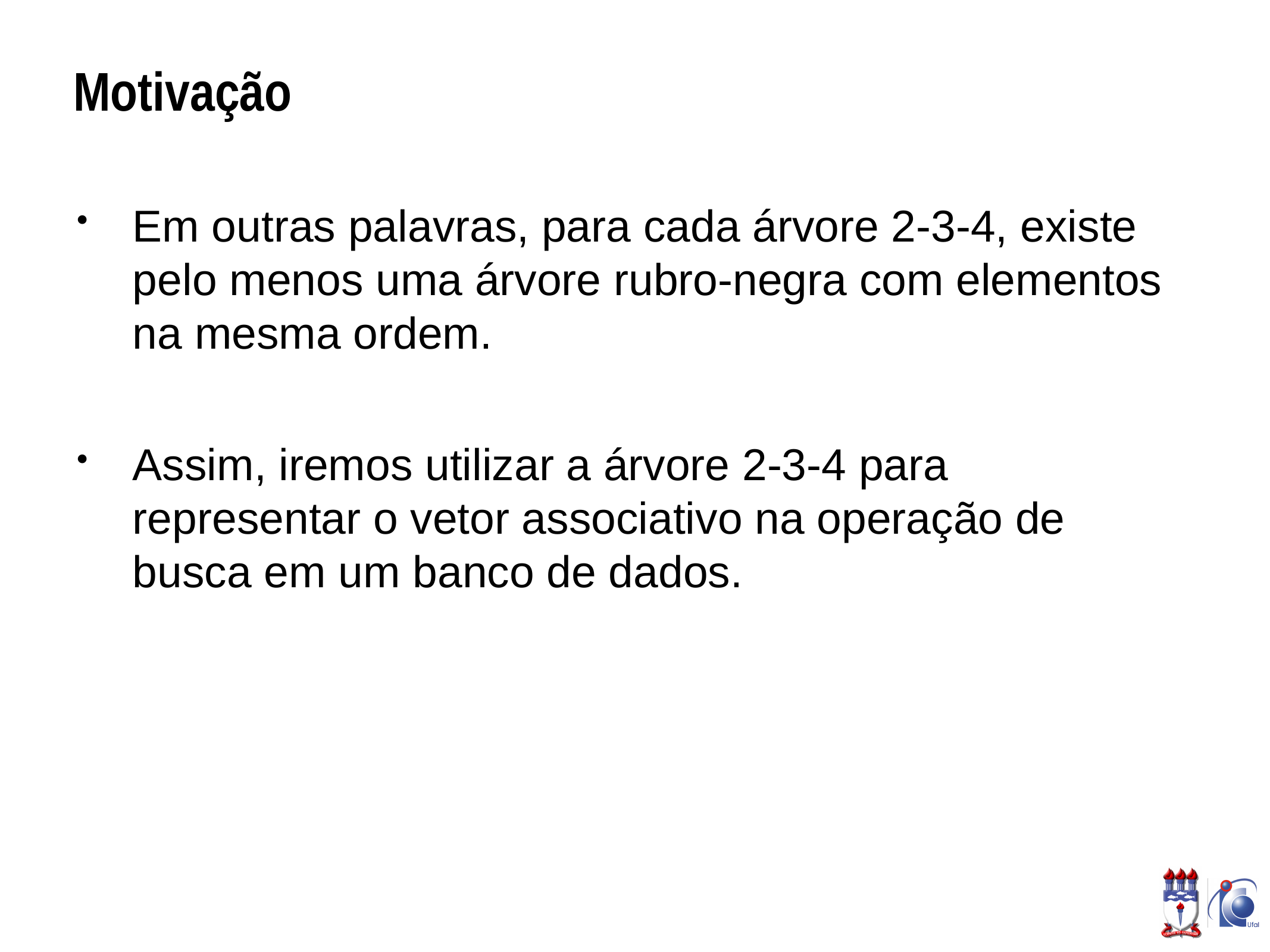

# Motivação
Em outras palavras, para cada árvore 2-3-4, existe pelo menos uma árvore rubro-negra com elementos na mesma ordem.

Assim, iremos utilizar a árvore 2-3-4 para representar o vetor associativo na operação de busca em um banco de dados.